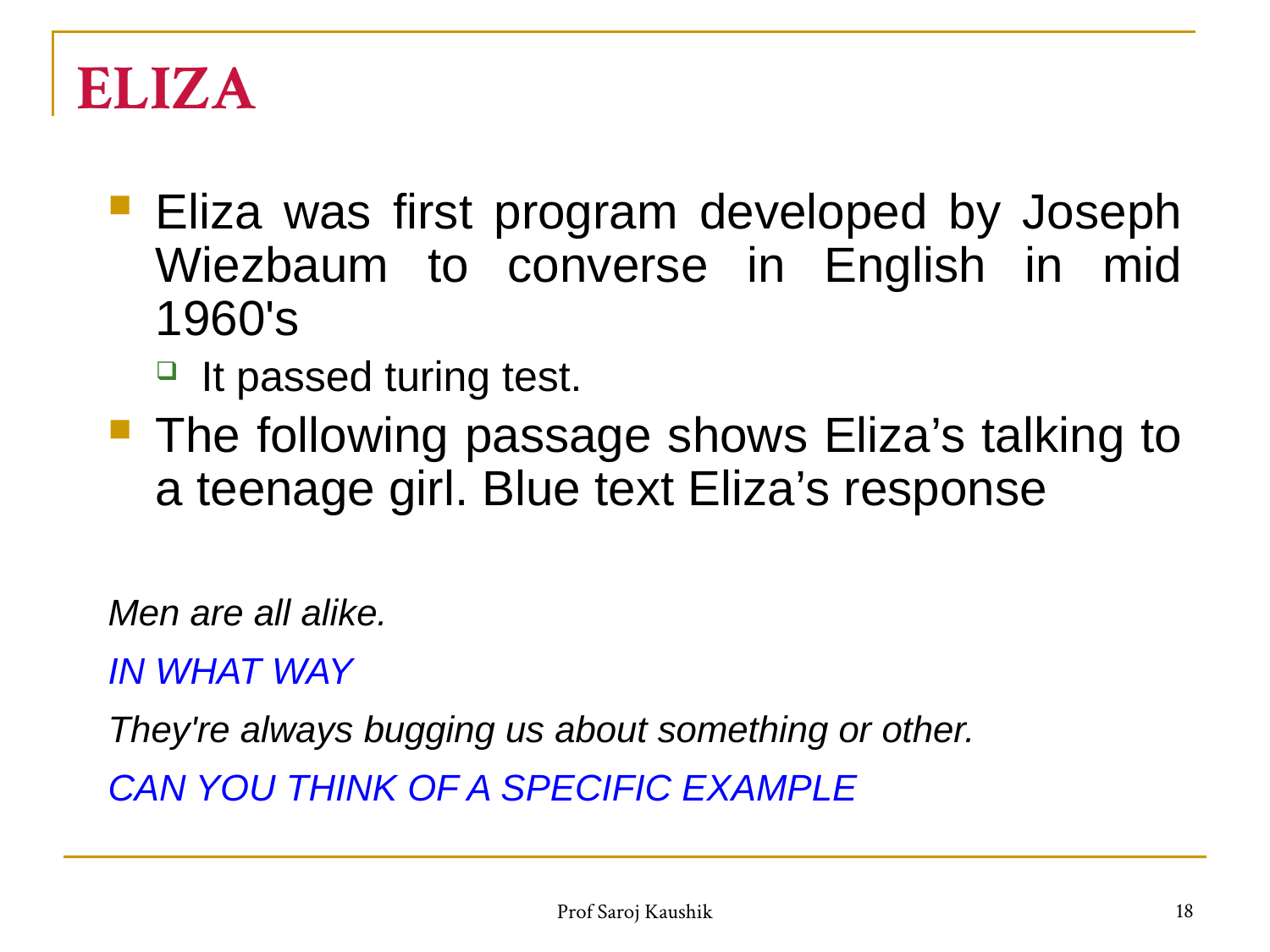

# ELIZA
Eliza was first program developed by Joseph Wiezbaum to converse in English in mid 1960's
It passed turing test.
The following passage shows Eliza’s talking to a teenage girl. Blue text Eliza’s response

Men are all alike.
IN WHAT WAY
They're always bugging us about something or other.
CAN YOU THINK OF A SPECIFIC EXAMPLE
18
Prof Saroj Kaushik